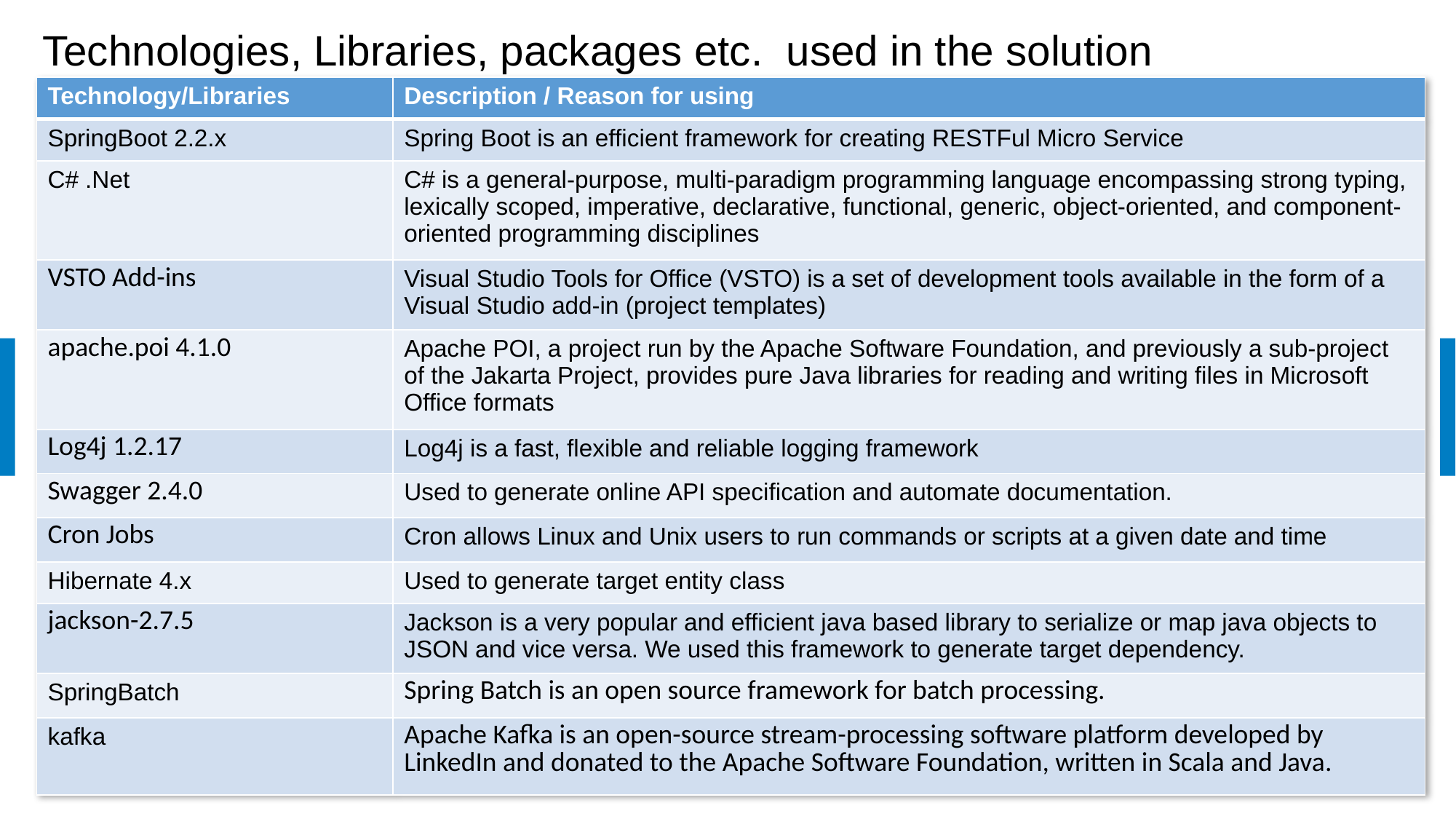

# Technologies, Libraries, packages etc.  used in the solution
| Technology/Libraries | Description / Reason for using |
| --- | --- |
| SpringBoot 2.2.x | Spring Boot is an efficient framework for creating RESTFul Micro Service |
| C# .Net | C# is a general-purpose, multi-paradigm programming language encompassing strong typing, lexically scoped, imperative, declarative, functional, generic, object-oriented, and component-oriented programming disciplines |
| VSTO Add-ins | Visual Studio Tools for Office (VSTO) is a set of development tools available in the form of a Visual Studio add-in (project templates) |
| apache.poi 4.1.0 | Apache POI, a project run by the Apache Software Foundation, and previously a sub-project of the Jakarta Project, provides pure Java libraries for reading and writing files in Microsoft Office formats |
| Log4j 1.2.17 | Log4j is a fast, flexible and reliable logging framework |
| Swagger 2.4.0 | Used to generate online API specification and automate documentation. |
| Cron Jobs | Cron allows Linux and Unix users to run commands or scripts at a given date and time |
| Hibernate 4.x | Used to generate target entity class |
| jackson-2.7.5 | Jackson is a very popular and efficient java based library to serialize or map java objects to JSON and vice versa. We used this framework to generate target dependency. |
| SpringBatch | Spring Batch is an open source framework for batch processing. |
| kafka | Apache Kafka is an open-source stream-processing software platform developed by LinkedIn and donated to the Apache Software Foundation, written in Scala and Java. |
6